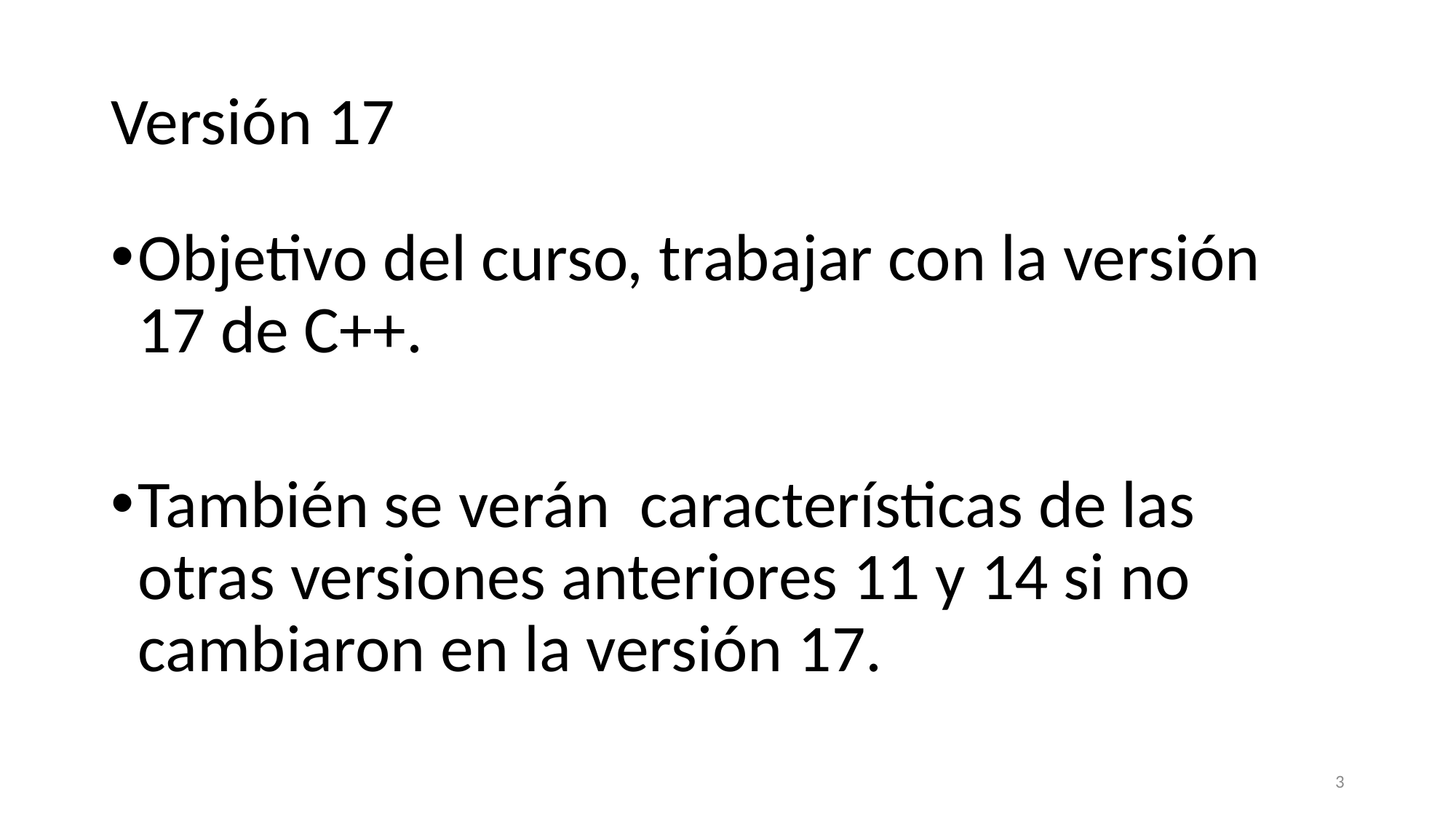

Versión 17
Objetivo del curso, trabajar con la versión 17 de C++.

También se verán  características de las otras versiones anteriores 11 y 14 si no cambiaron en la versión 17.

3